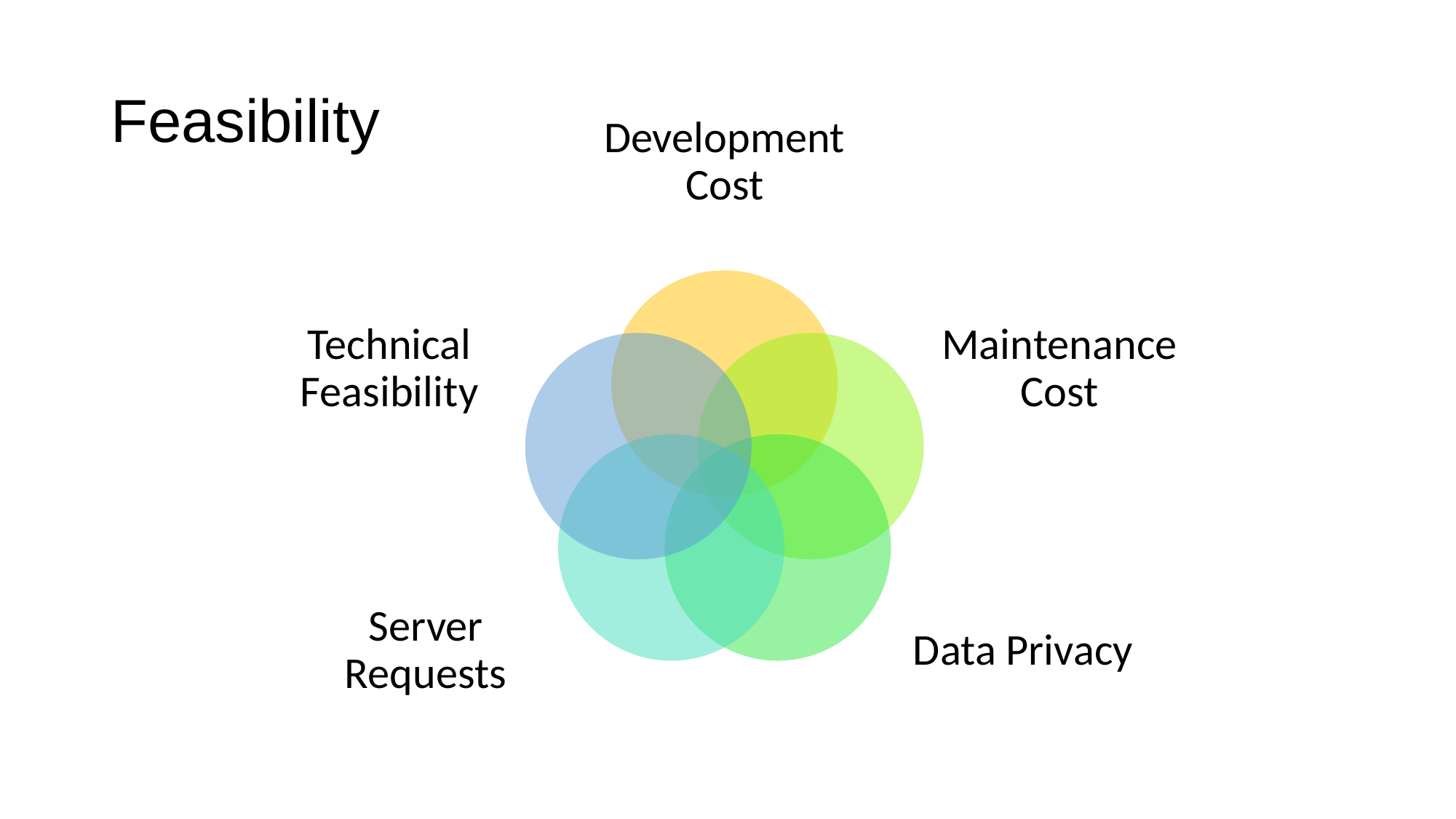

# Feasibility
Development Cost
Maintenance Cost
Data Privacy
Server Requests
Technical Feasibility